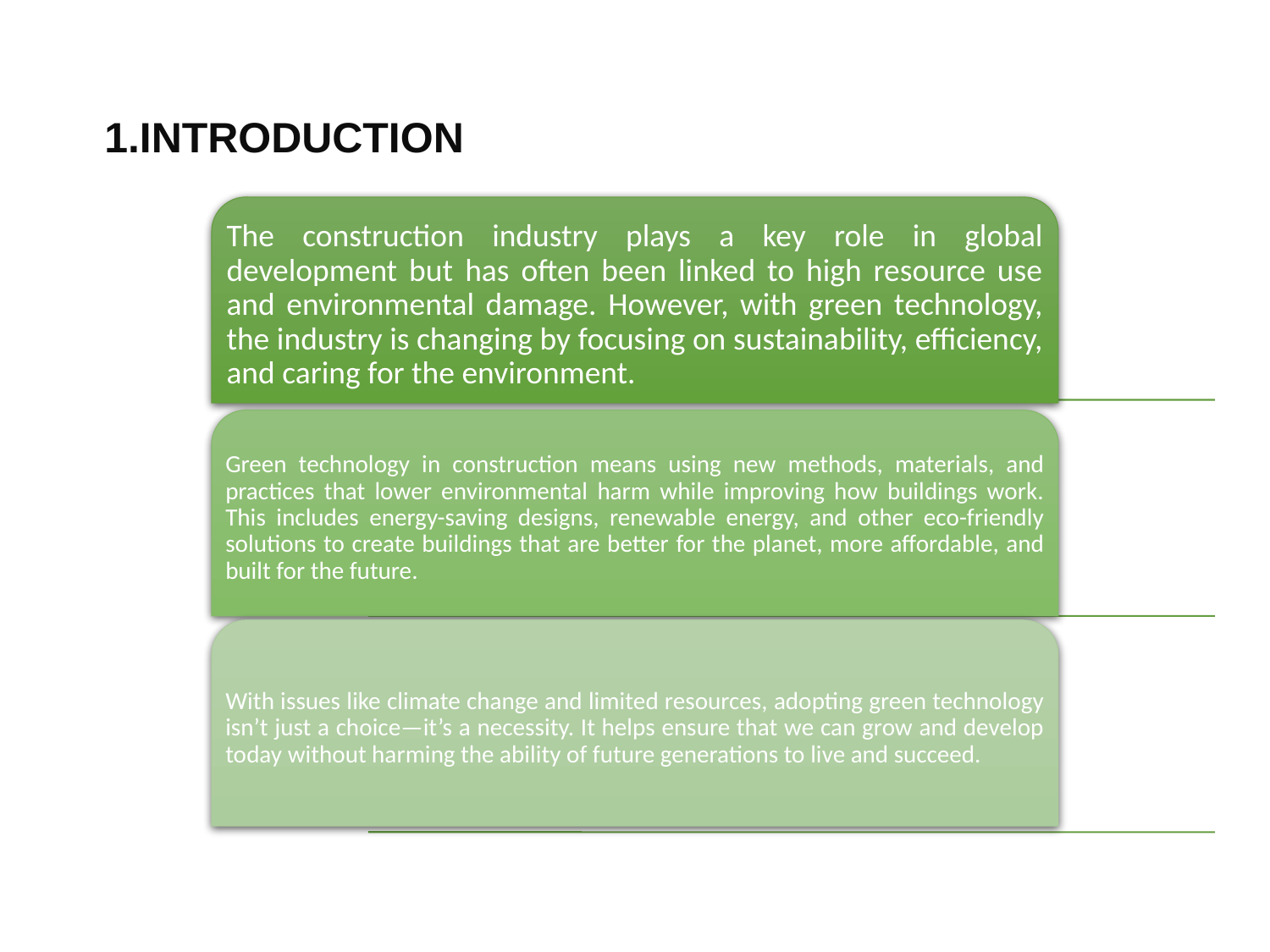

1.INTRODUCTION
The construction industry plays a key role in global development but has often been linked to high resource use and environmental damage. However, with green technology, the industry is changing by focusing on sustainability, efficiency, and caring for the environment.
Green technology in construction means using new methods, materials, and practices that lower environmental harm while improving how buildings work. This includes energy-saving designs, renewable energy, and other eco-friendly solutions to create buildings that are better for the planet, more affordable, and built for the future.
With issues like climate change and limited resources, adopting green technology isn’t just a choice—it’s a necessity. It helps ensure that we can grow and develop today without harming the ability of future generations to live and succeed.